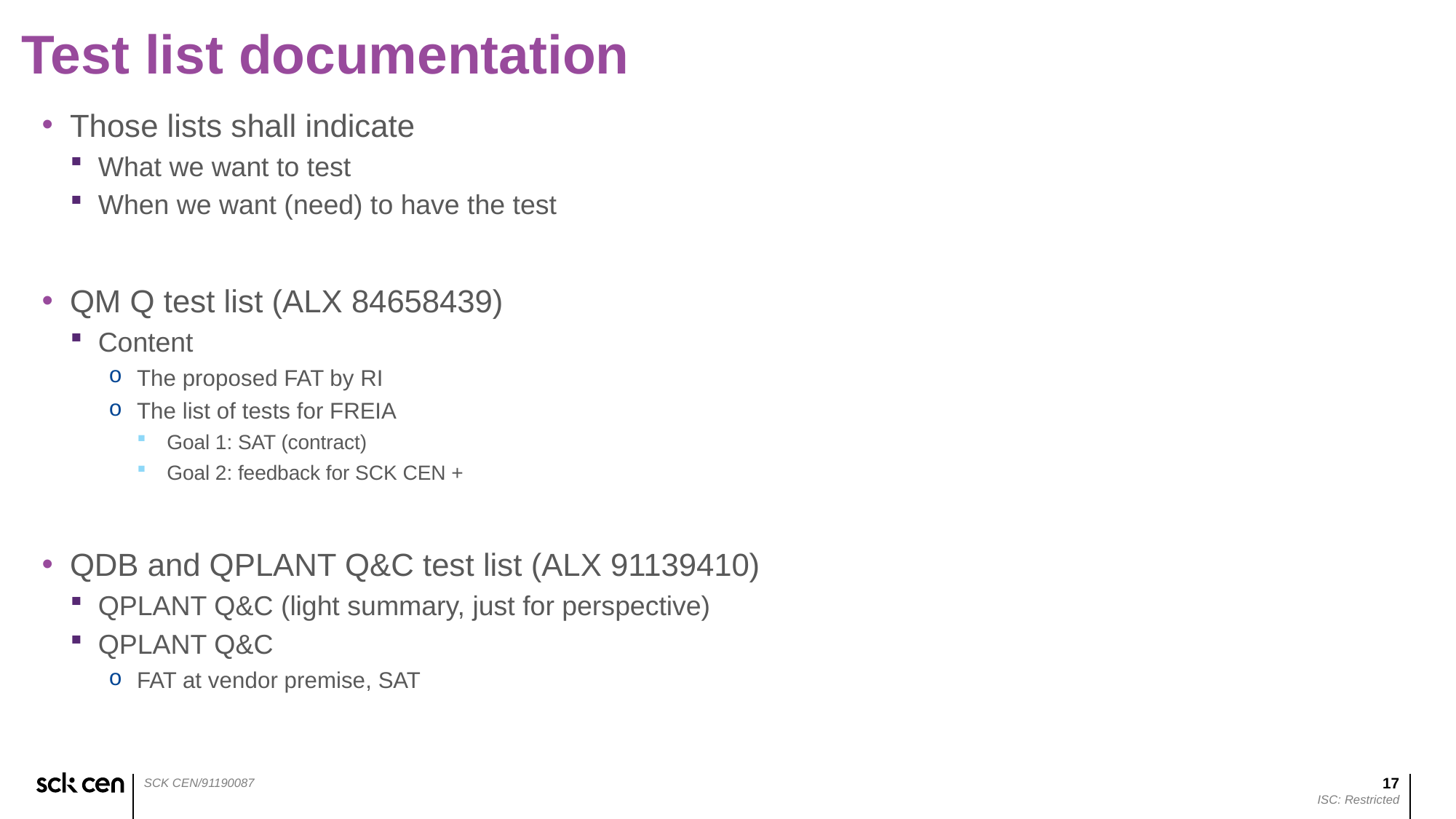

# Test list documentation
Those lists shall indicate
What we want to test
When we want (need) to have the test

QM Q test list (ALX 84658439)
Content
The proposed FAT by RI
The list of tests for FREIA
Goal 1: SAT (contract)
Goal 2: feedback for SCK CEN +

QDB and QPLANT Q&C test list (ALX 91139410)
QPLANT Q&C (light summary, just for perspective)
QPLANT Q&C
FAT at vendor premise, SAT

17